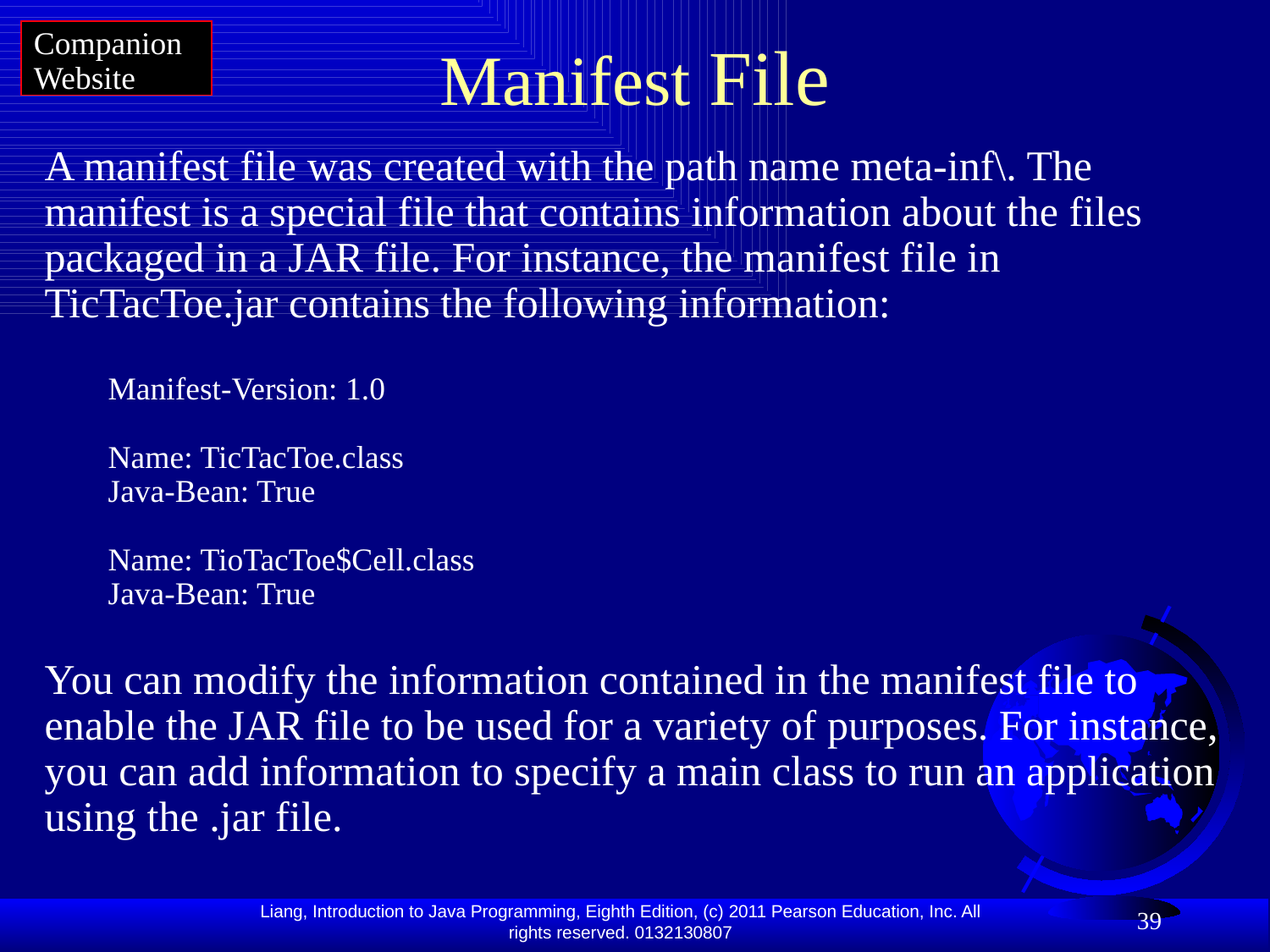

Companion Website
# Manifest File
A manifest file was created with the path name meta-inf\. The manifest is a special file that contains information about the files packaged in a JAR file. For instance, the manifest file in TicTacToe.jar contains the following information:

Manifest-Version: 1.0

Name: TicTacToe.class
Java-Bean: True

Name: TioTacToe$Cell.class
Java-Bean: True

You can modify the information contained in the manifest file to enable the JAR file to be used for a variety of purposes. For instance, you can add information to specify a main class to run an application using the .jar file.

39